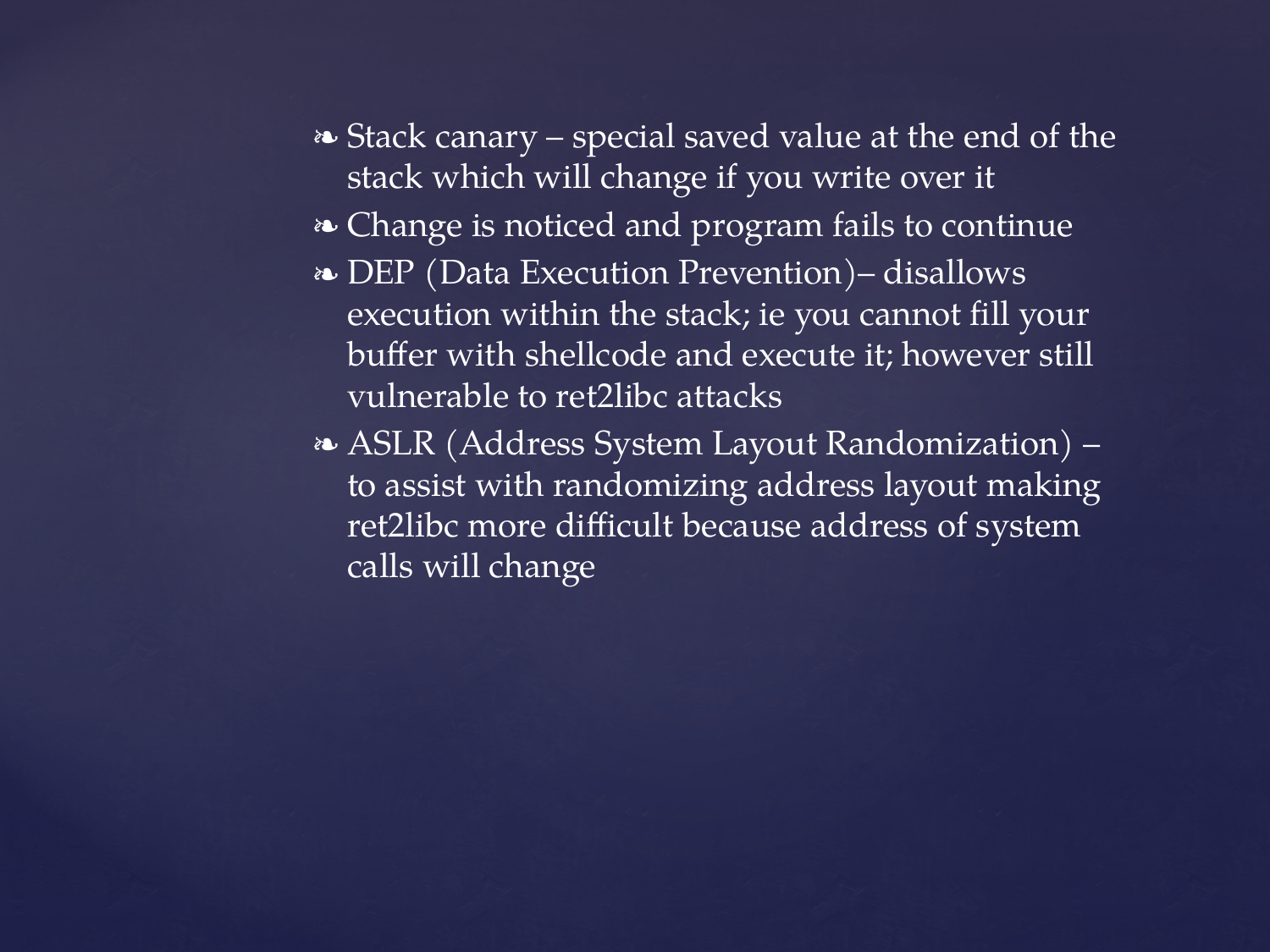

Stack canary – special saved value at the end of the stack which will change if you write over it
Change is noticed and program fails to continue
DEP (Data Execution Prevention)– disallows execution within the stack; ie you cannot fill your buffer with shellcode and execute it; however still vulnerable to ret2libc attacks
ASLR (Address System Layout Randomization) – to assist with randomizing address layout making ret2libc more difficult because address of system calls will change
#